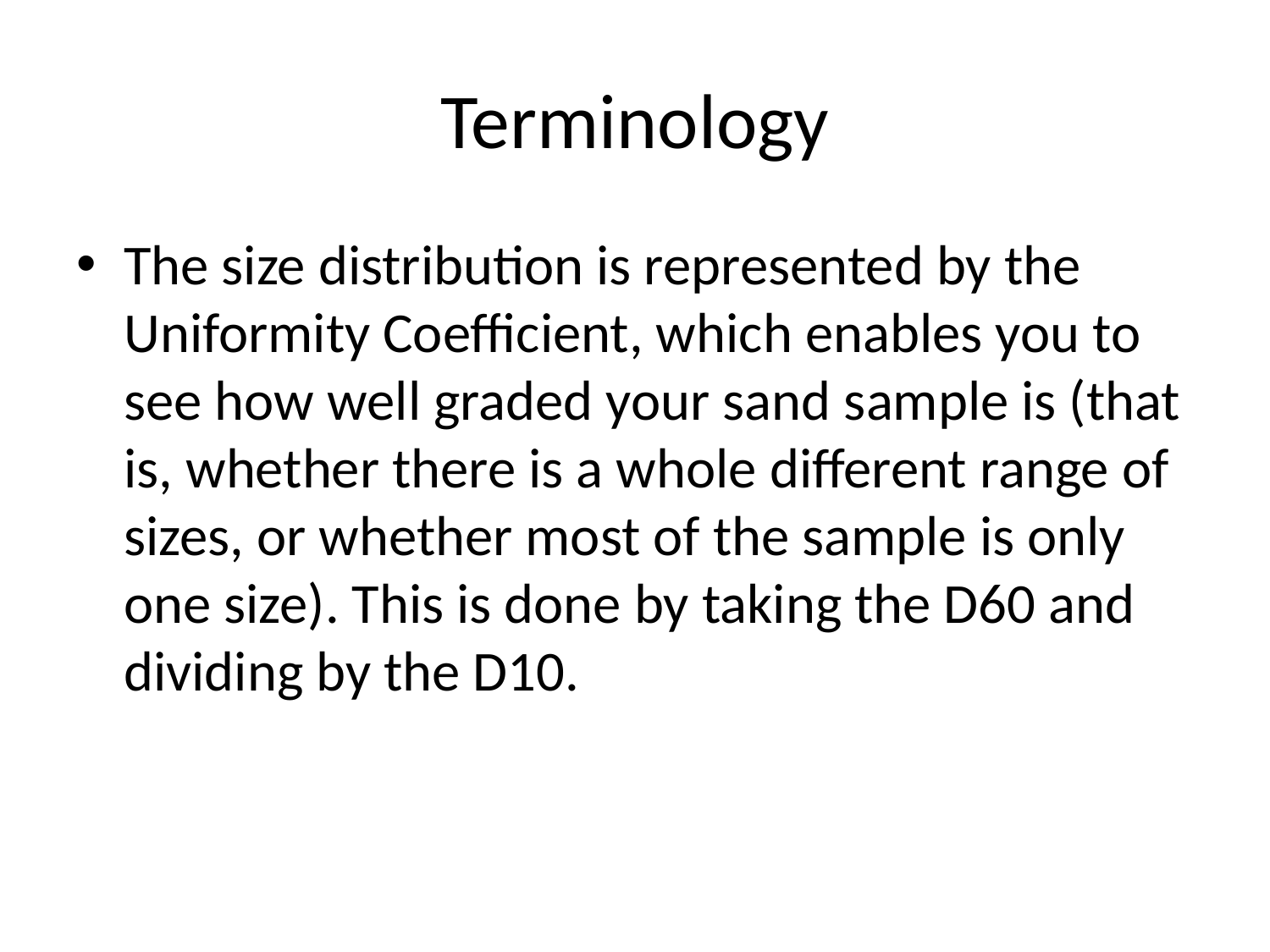

# Terminology
The size distribution is represented by the Uniformity Coefficient, which enables you to see how well graded your sand sample is (that is, whether there is a whole different range of sizes, or whether most of the sample is only one size). This is done by taking the D60 and dividing by the D10.